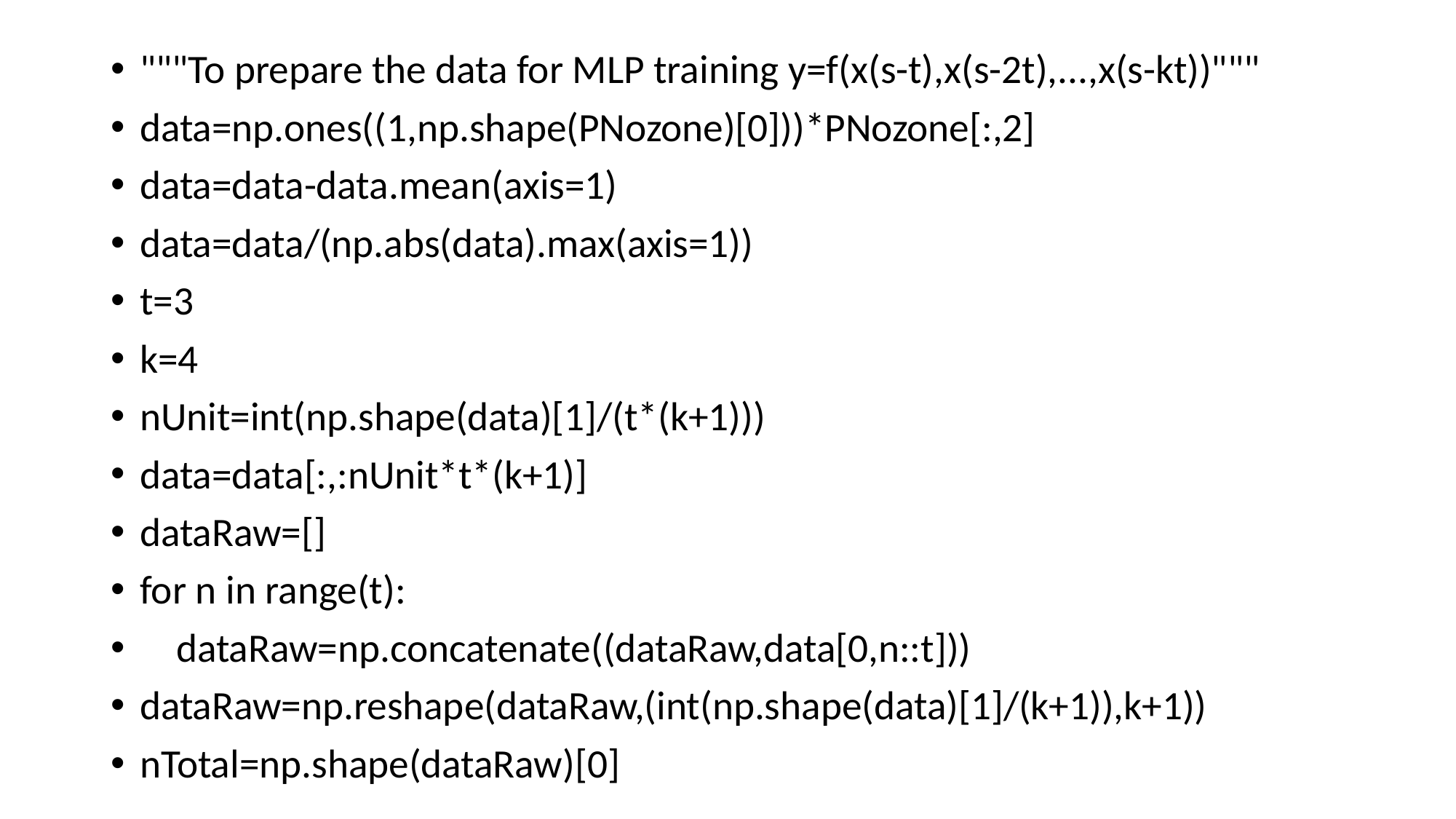

"""To prepare the data for MLP training y=f(x(s-t),x(s-2t),...,x(s-kt))"""
data=np.ones((1,np.shape(PNozone)[0]))*PNozone[:,2]
data=data-data.mean(axis=1)
data=data/(np.abs(data).max(axis=1))
t=3
k=4
nUnit=int(np.shape(data)[1]/(t*(k+1)))
data=data[:,:nUnit*t*(k+1)]
dataRaw=[]
for n in range(t):
    dataRaw=np.concatenate((dataRaw,data[0,n::t]))
dataRaw=np.reshape(dataRaw,(int(np.shape(data)[1]/(k+1)),k+1))
nTotal=np.shape(dataRaw)[0]
#